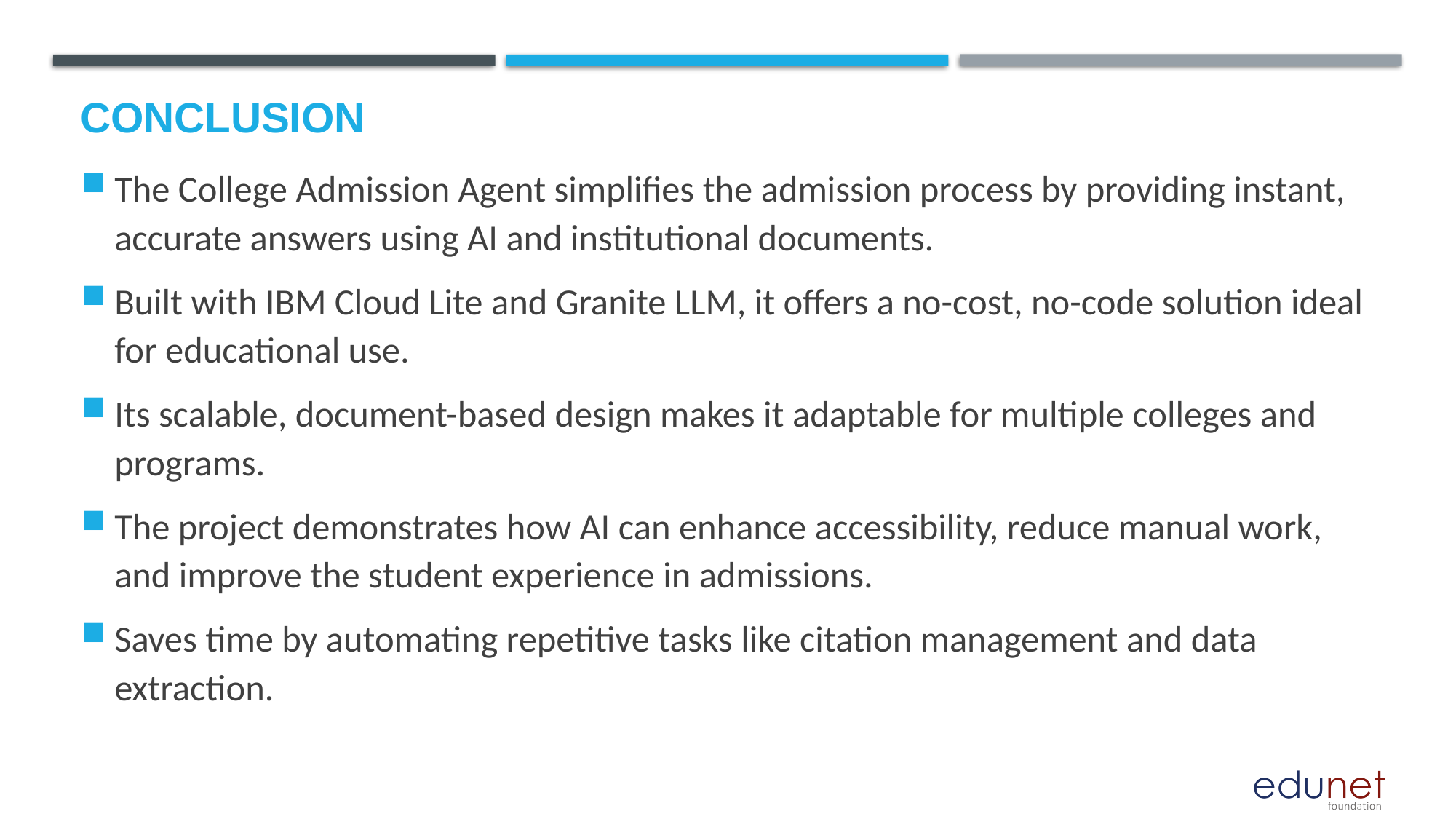

# Conclusion
The College Admission Agent simplifies the admission process by providing instant, accurate answers using AI and institutional documents.
Built with IBM Cloud Lite and Granite LLM, it offers a no-cost, no-code solution ideal for educational use.
Its scalable, document-based design makes it adaptable for multiple colleges and programs.
The project demonstrates how AI can enhance accessibility, reduce manual work, and improve the student experience in admissions.
Saves time by automating repetitive tasks like citation management and data extraction.